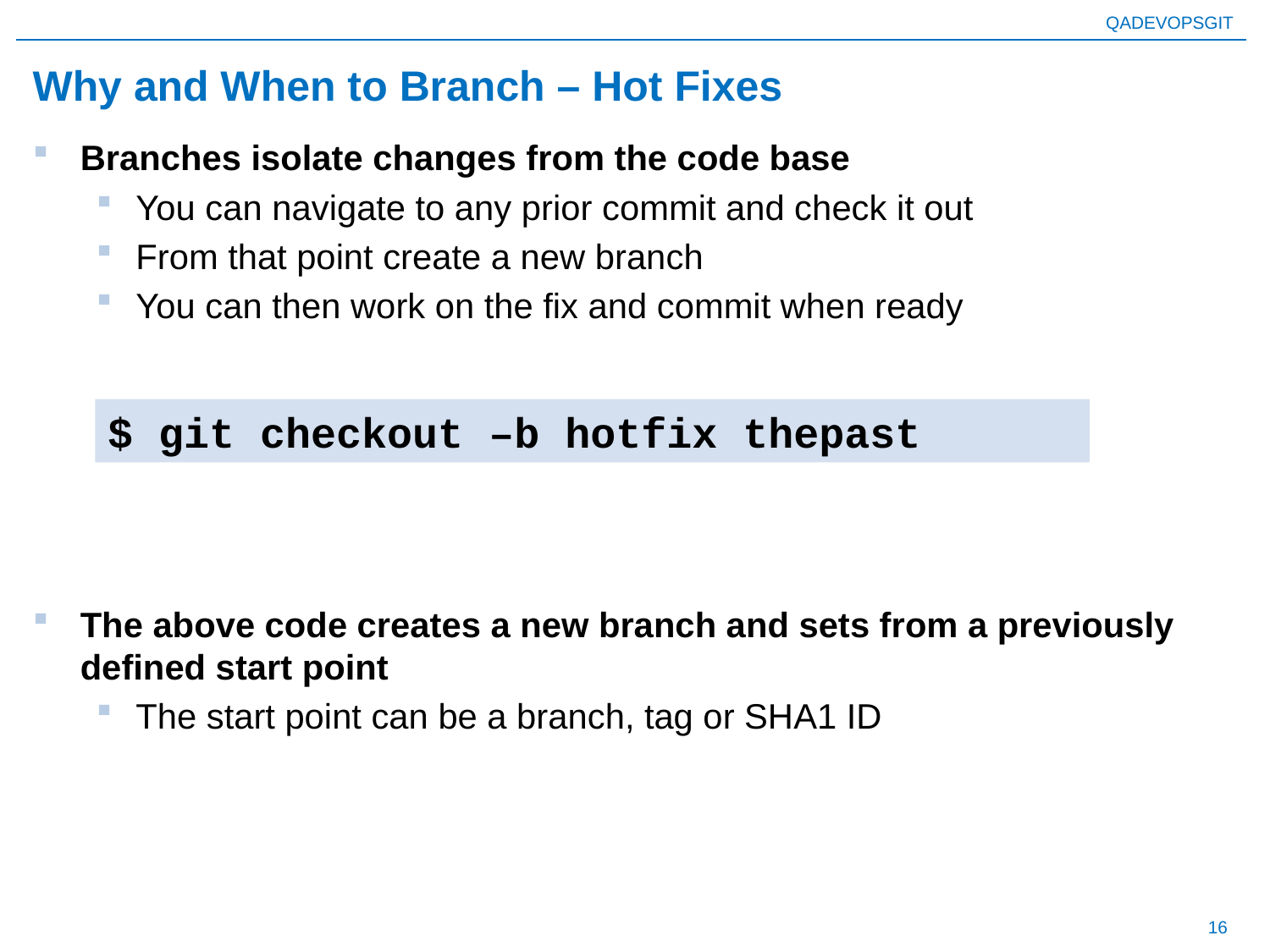

# Why and When to Branch – Hot Fixes
Branches isolate changes from the code base
You can navigate to any prior commit and check it out
From that point create a new branch
You can then work on the fix and commit when ready

The above code creates a new branch and sets from a previously defined start point
The start point can be a branch, tag or SHA1 ID
$ git checkout –b hotfix thepast